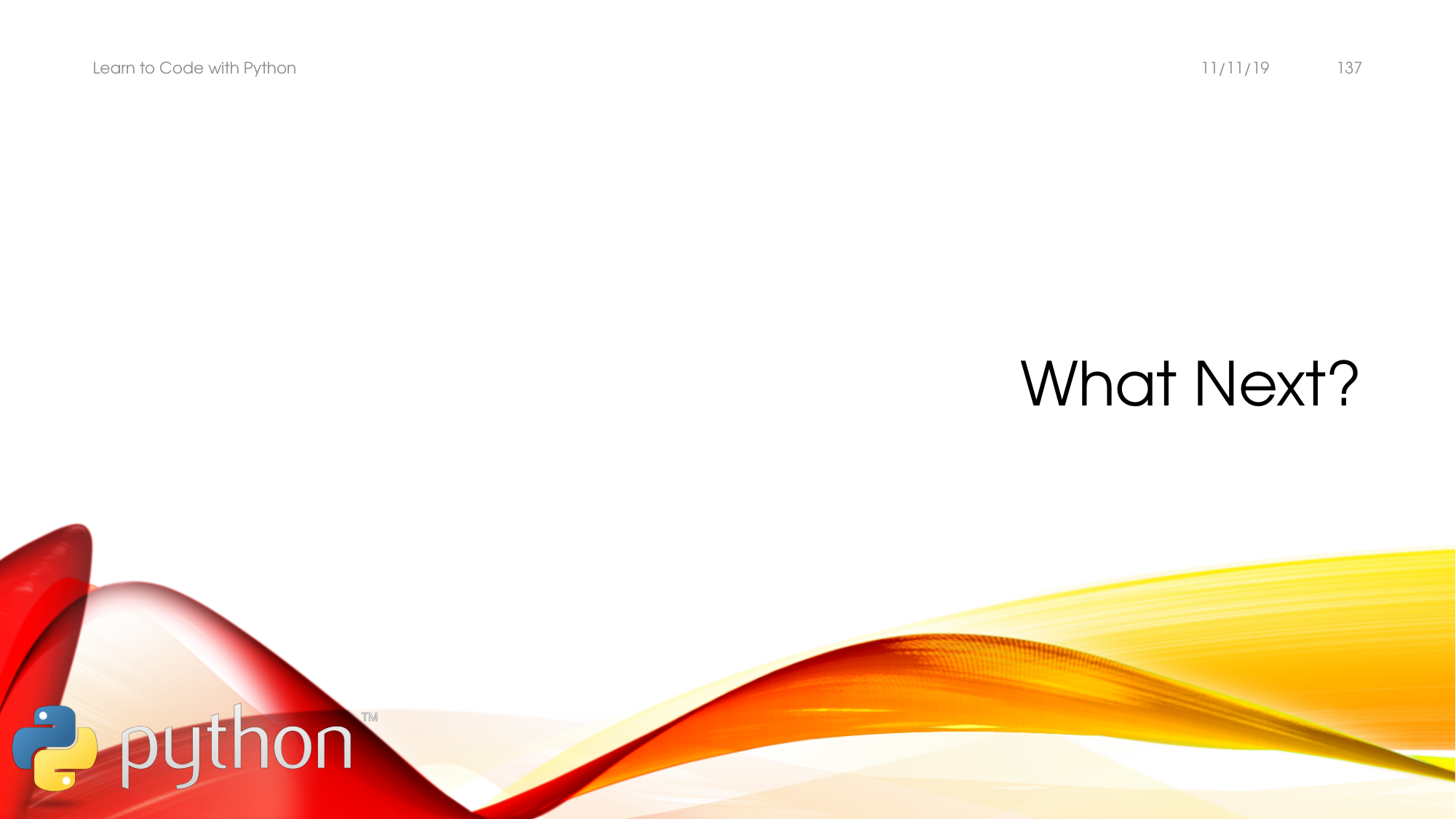

11/11/19
137
Learn to Code with Python
# What Next?